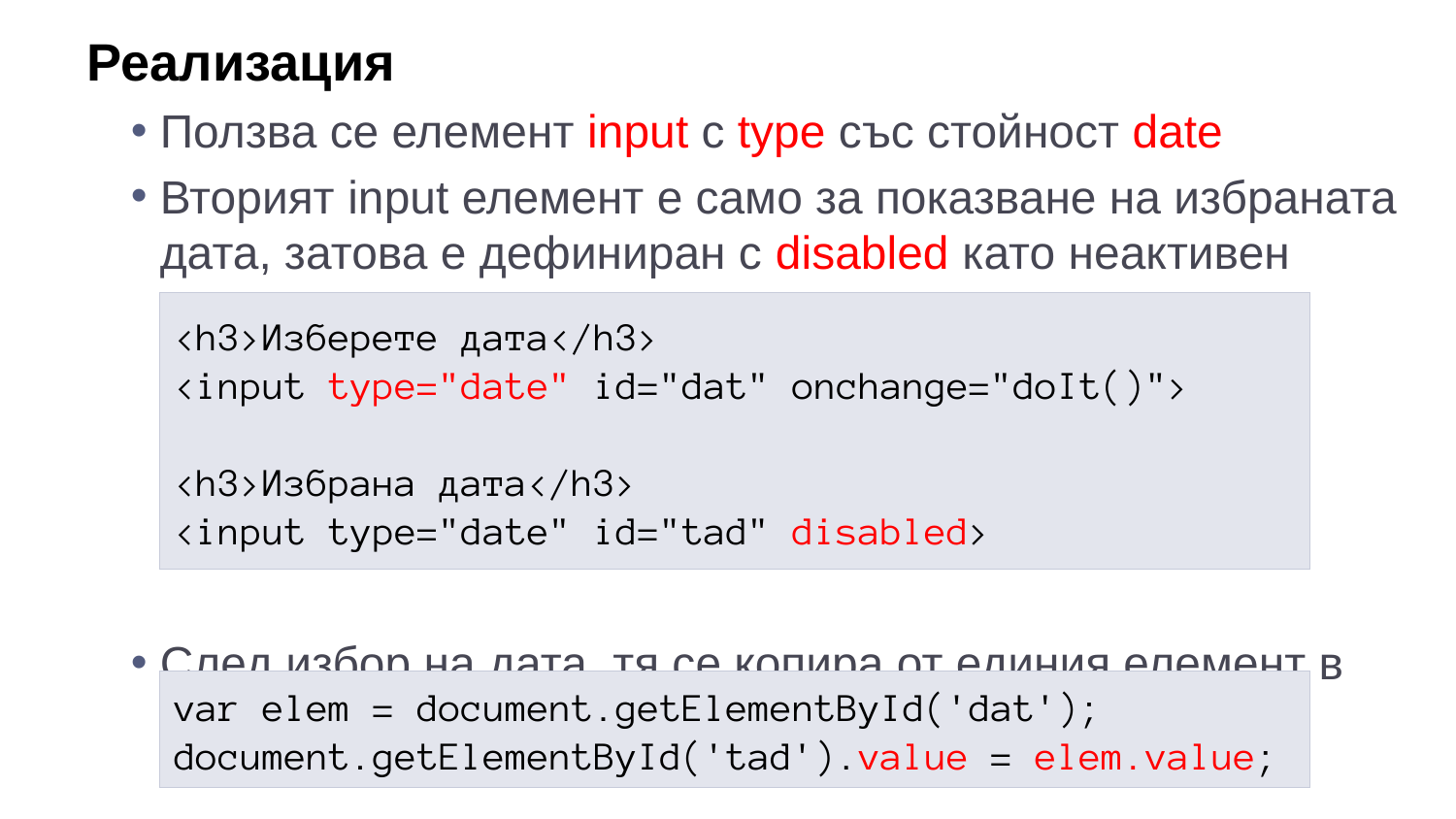

Реализация
Ползва се елемент input с type със стойност date
Вторият input елемент е само за показване на избраната дата, затова е дефиниран с disabled като неактивен

След избор на дата, тя се копира от единия елемент в другия
<h3>Изберете дата</h3>
<input type="date" id="dat" onchange="doIt()">

<h3>Избрана дата</h3>
<input type="date" id="tad" disabled>
var elem = document.getElementById('dat');
document.getElementById('tad').value = elem.value;